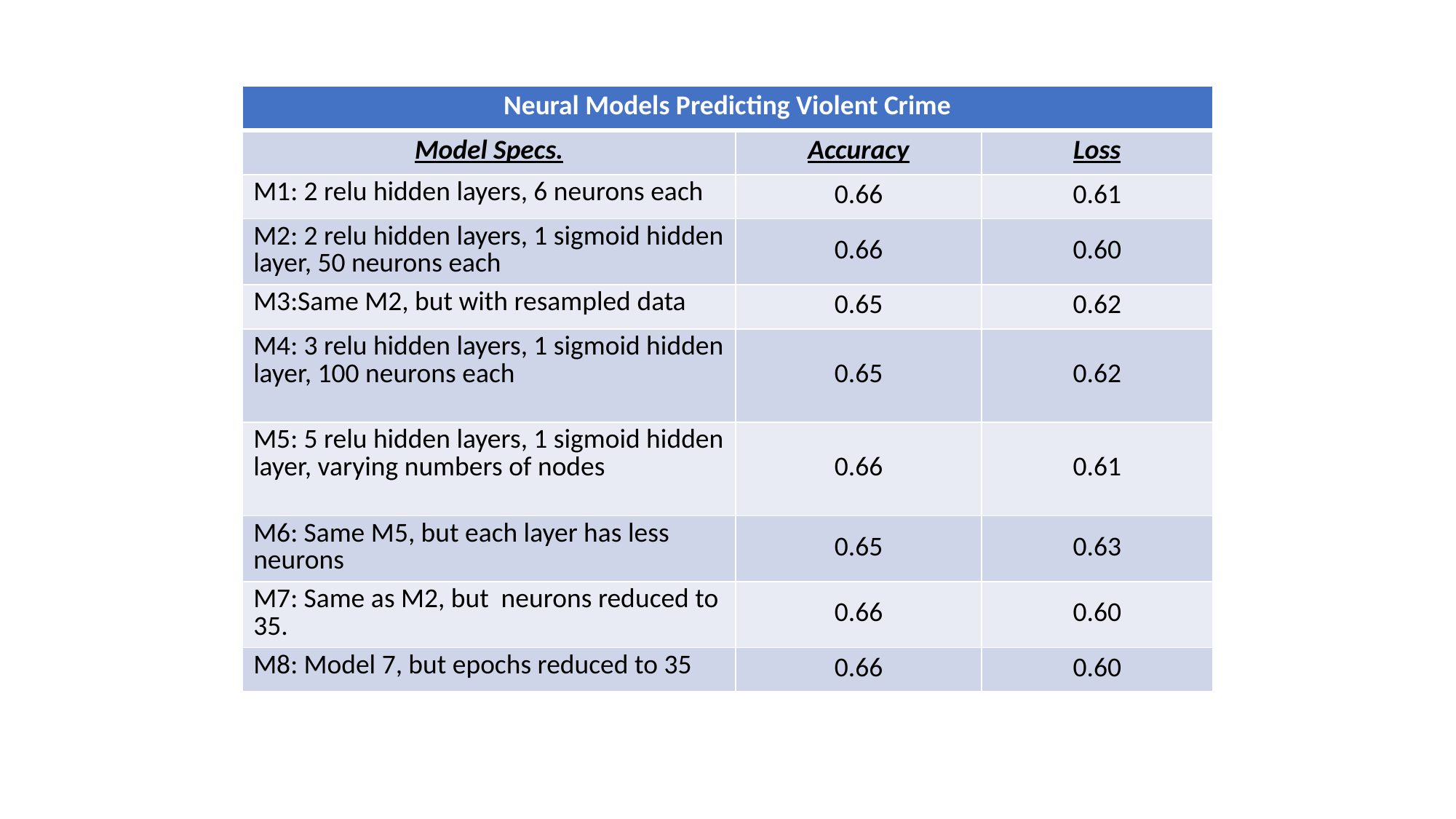

| Neural Models Predicting Violent Crime |  |  |
| --- | --- | --- |
| Model Specs. | Accuracy | Loss |
| M1: 2 relu hidden layers, 6 neurons each | 0.66 | 0.61 |
| M2: 2 relu hidden layers, 1 sigmoid hidden layer, 50 neurons each | 0.66 | 0.60 |
| M3:Same M2, but with resampled data | 0.65 | 0.62 |
| M4: 3 relu hidden layers, 1 sigmoid hidden layer, 100 neurons each | 0.65 | 0.62 |
| M5: 5 relu hidden layers, 1 sigmoid hidden layer, varying numbers of nodes | 0.66 | 0.61 |
| M6: Same M5, but each layer has less neurons | 0.65 | 0.63 |
| M7: Same as M2, but neurons reduced to 35. | 0.66 | 0.60 |
| M8: Model 7, but epochs reduced to 35 | 0.66 | 0.60 |